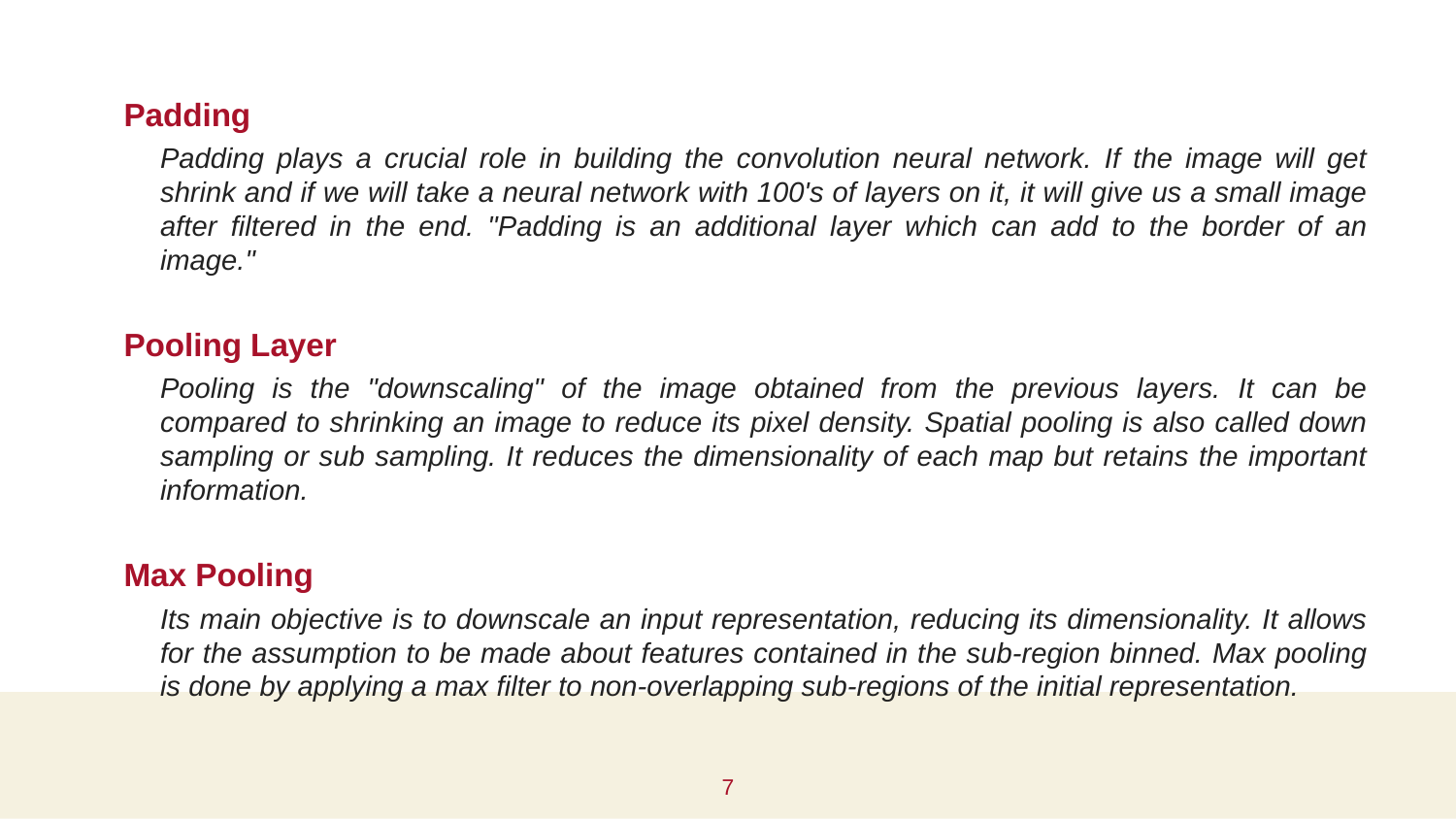

Padding
	Padding plays a crucial role in building the convolution neural network. If the image will get shrink and if we will take a neural network with 100's of layers on it, it will give us a small image after filtered in the end. "Padding is an additional layer which can add to the border of an image."

Pooling Layer
	Pooling is the "downscaling" of the image obtained from the previous layers. It can be compared to shrinking an image to reduce its pixel density. Spatial pooling is also called down sampling or sub sampling. It reduces the dimensionality of each map but retains the important information.

Max Pooling
	Its main objective is to downscale an input representation, reducing its dimensionality. It allows for the assumption to be made about features contained in the sub-region binned. Max pooling is done by applying a max filter to non-overlapping sub-regions of the initial representation.

7